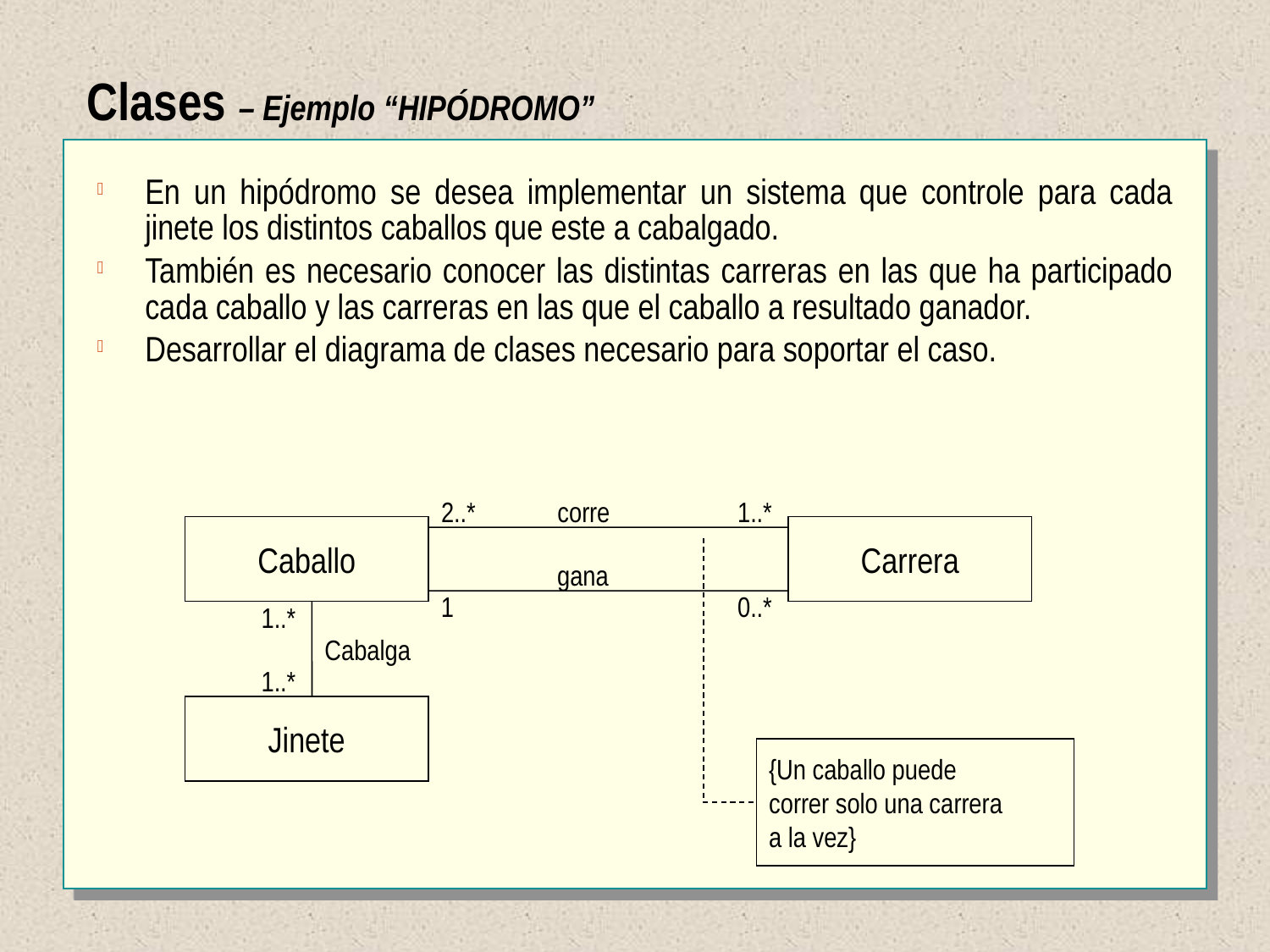

Clases – Ejemplo “HIPÓDROMO”
En un hipódromo se desea implementar un sistema que controle para cada jinete los distintos caballos que este a cabalgado.
También es necesario conocer las distintas carreras en las que ha participado cada caballo y las carreras en las que el caballo a resultado ganador.
Desarrollar el diagrama de clases necesario para soportar el caso.
2..*
corre
1..*
Caballo
Carrera

gana
1
0..*

1..*

Cabalga
1..*
Jinete
{Un caballo puede
correr solo una carrera
a la vez}